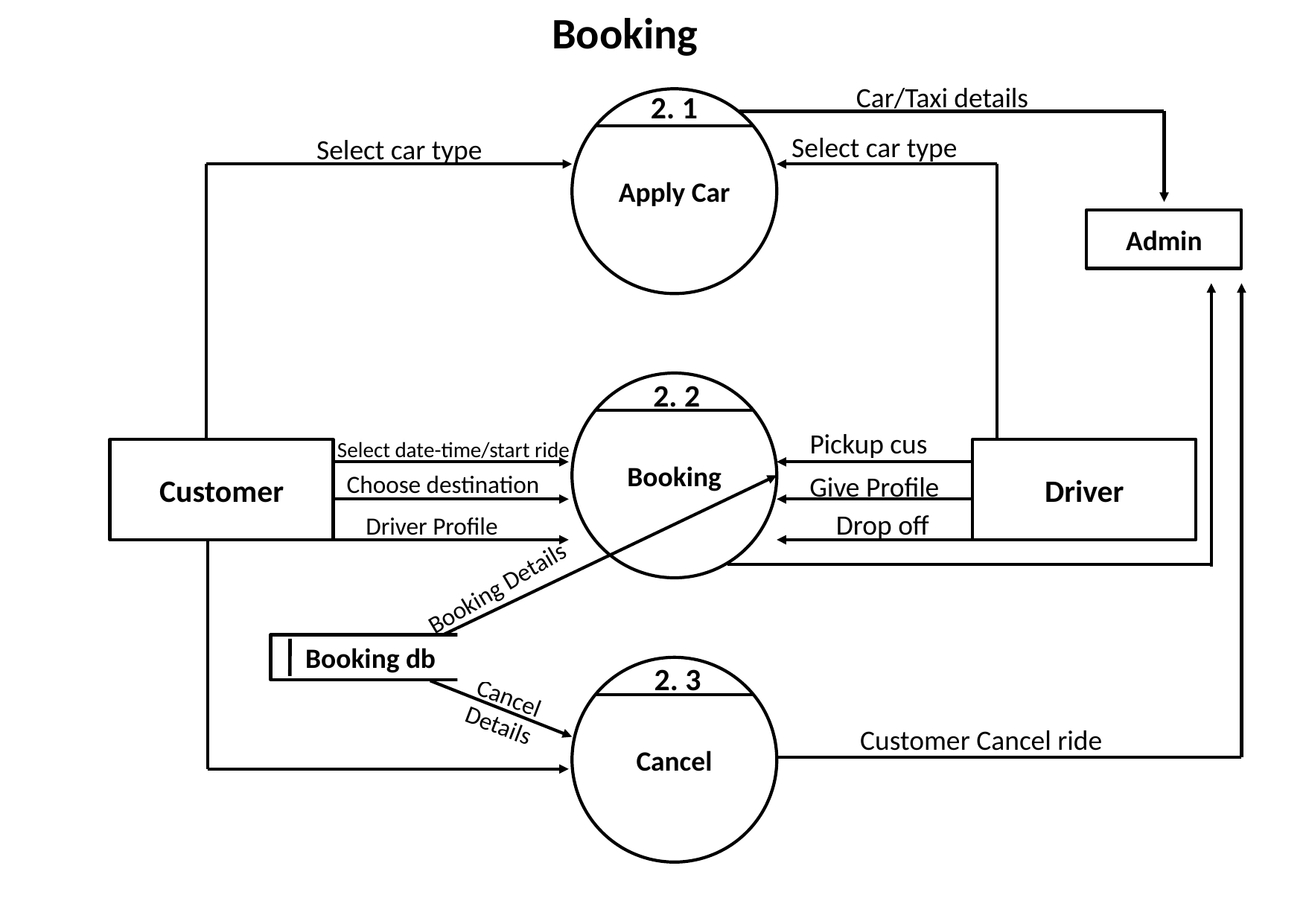

Booking
Car/Taxi details
2. 1
Apply Car
Select car type
Select car type
Admin
2. 2
Booking
Pickup cus
Select date-time/start ride
Customer
Driver
Choose destination
Give Profile
Drop off
Driver Profile
Booking Details

Booking db
2. 3
Cancel
Cancel Details
Customer Cancel ride